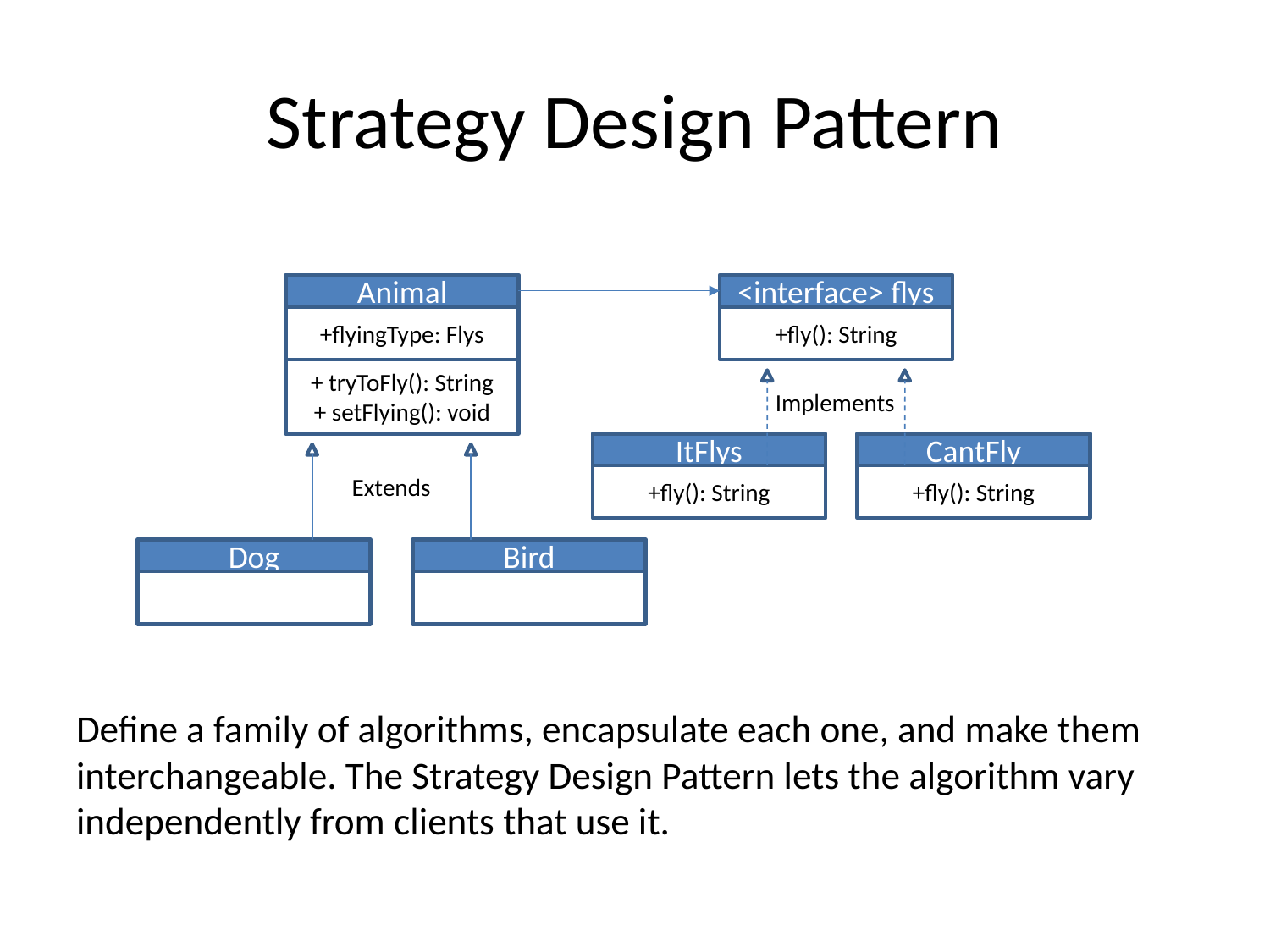

# Strategy Design Pattern
Animal
<interface> flys
+flyingType: Flys
+fly(): String
+ tryToFly(): String
+ setFlying(): void

Implements
ItFlys
CantFly

Extends
+fly(): String
+fly(): String
Dog
Bird

Define a family of algorithms, encapsulate each one, and make them interchangeable. The Strategy Design Pattern lets the algorithm vary independently from clients that use it.